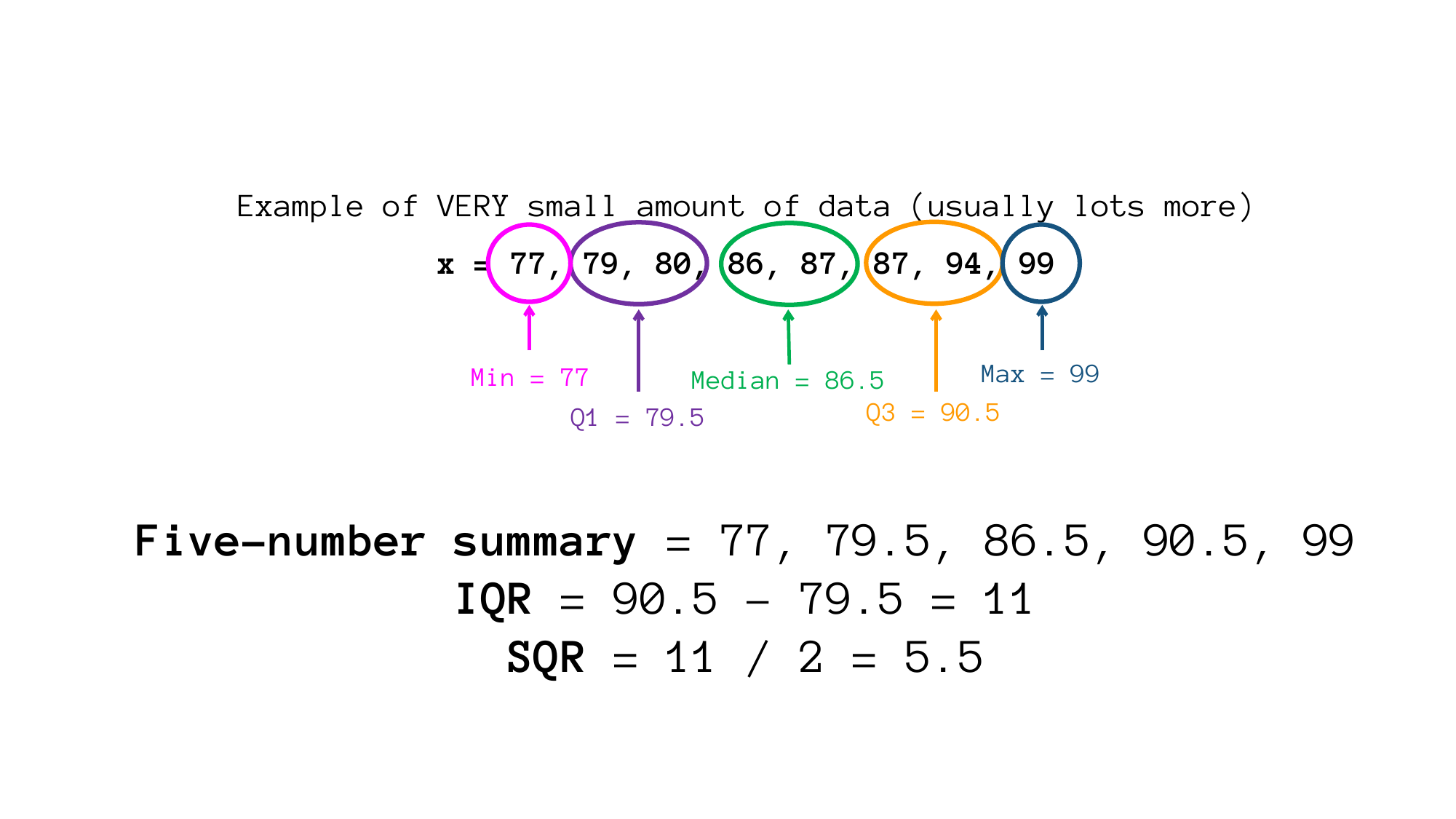

Example of VERY small amount of data (usually lots more)
x = 77, 79, 80, 86, 87, 87, 94, 99

Max = 99
Min = 77
Median = 86.5
Q3 = 90.5
Q1 = 79.5
Five-number summary = 77, 79.5, 86.5, 90.5, 99
IQR = 90.5 – 79.5 = 11
SQR = 11 / 2 = 5.5